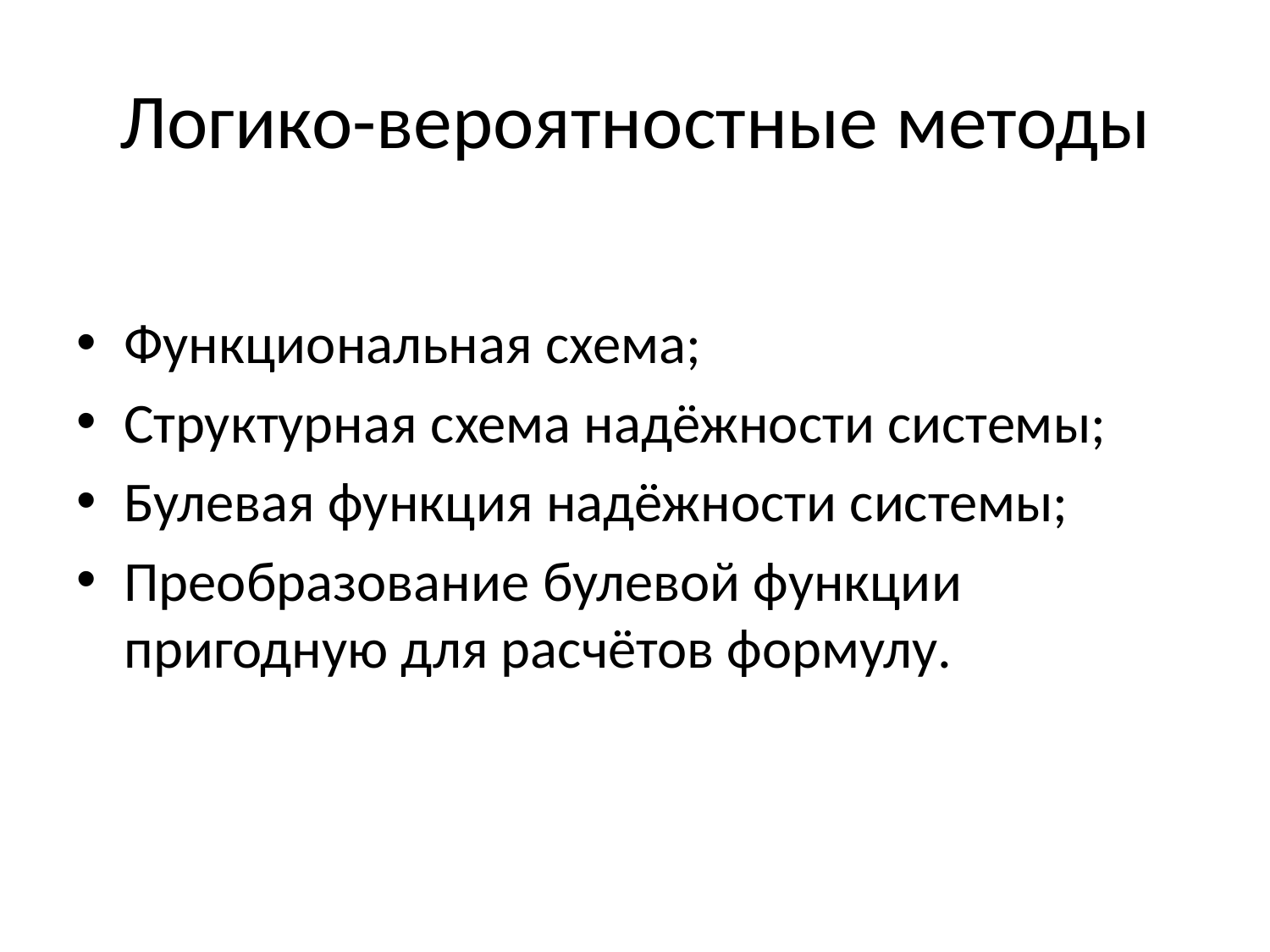

# Логико-вероятностные методы

Функциональная схема;
Структурная схема надёжности системы;
Булевая функция надёжности системы;
Преобразование булевой функции пригодную для расчётов формулу.